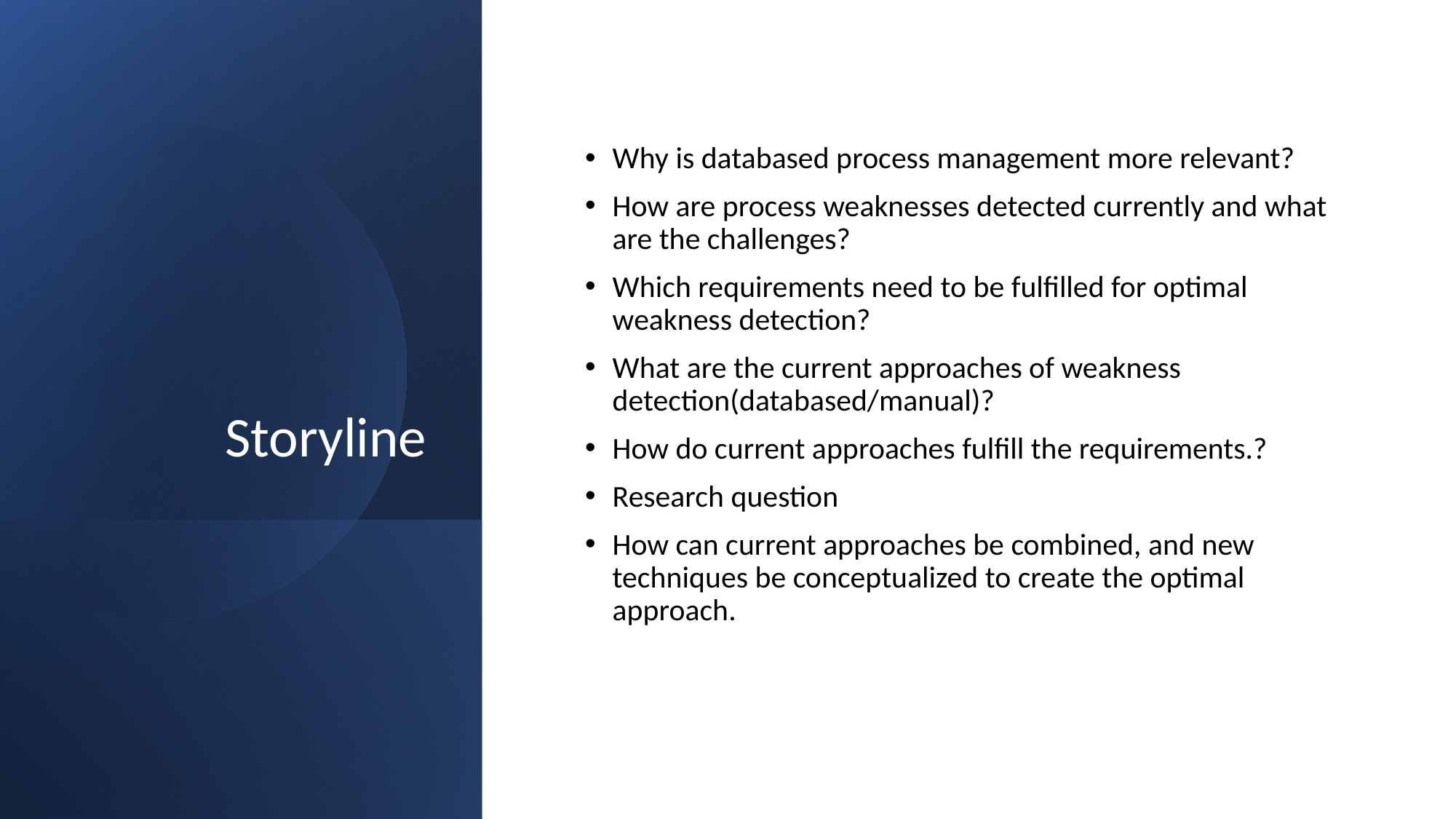

# Storyline
Why is databased process management more relevant?
How are process weaknesses detected currently and what are the challenges?
Which requirements need to be fulfilled for optimal weakness detection?
What are the current approaches of weakness detection(databased/manual)?
How do current approaches fulfill the requirements.?
Research question
How can current approaches be combined, and new techniques be conceptualized to create the optimal approach.